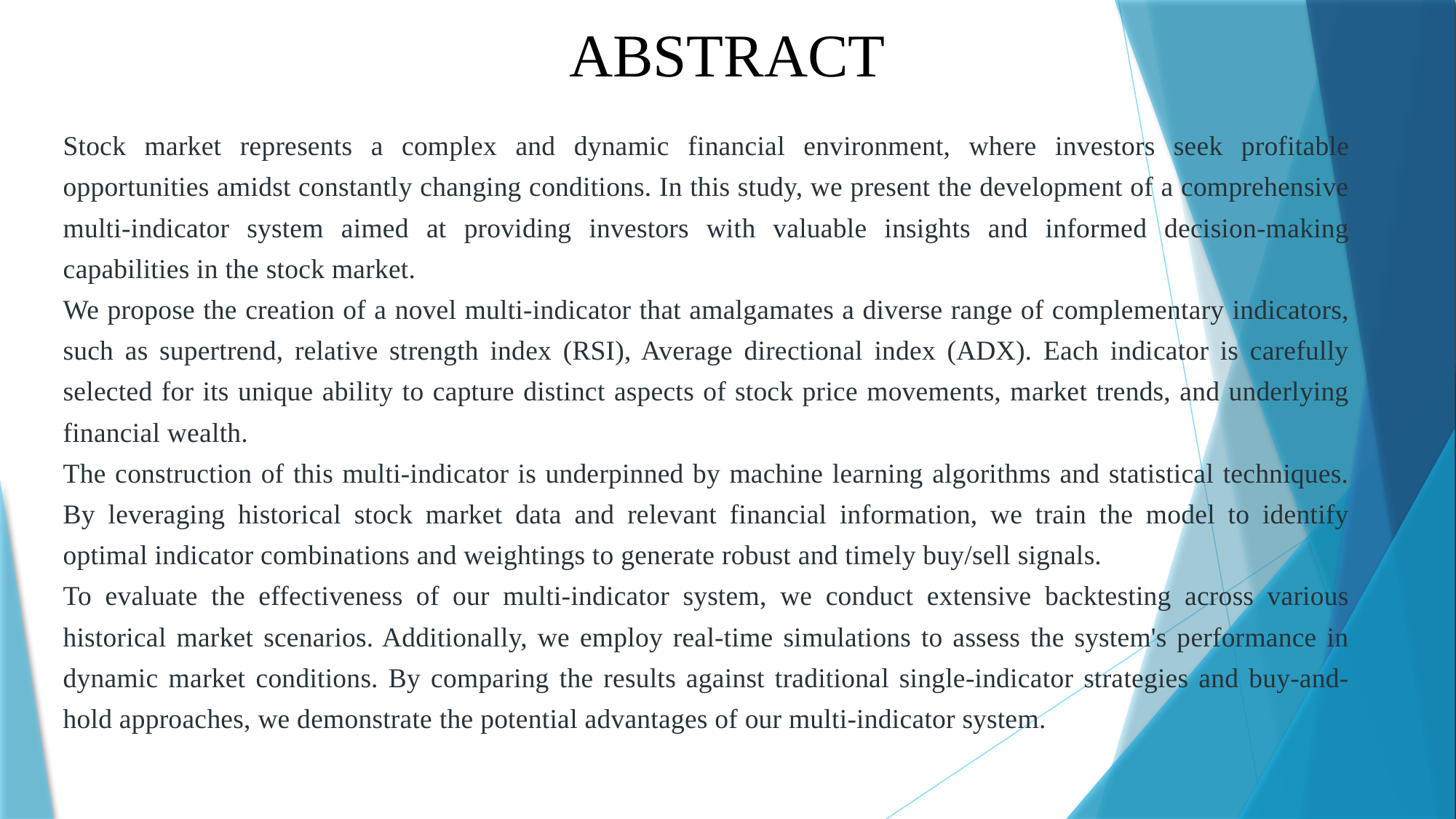

ABSTRACT
Stock market represents a complex and dynamic financial environment, where investors seek profitable opportunities amidst constantly changing conditions. In this study, we present the development of a comprehensive multi-indicator system aimed at providing investors with valuable insights and informed decision-making capabilities in the stock market.
We propose the creation of a novel multi-indicator that amalgamates a diverse range of complementary indicators, such as supertrend, relative strength index (RSI), Average directional index (ADX). Each indicator is carefully selected for its unique ability to capture distinct aspects of stock price movements, market trends, and underlying financial wealth.
The construction of this multi-indicator is underpinned by machine learning algorithms and statistical techniques. By leveraging historical stock market data and relevant financial information, we train the model to identify optimal indicator combinations and weightings to generate robust and timely buy/sell signals.
To evaluate the effectiveness of our multi-indicator system, we conduct extensive backtesting across various historical market scenarios. Additionally, we employ real-time simulations to assess the system's performance in dynamic market conditions. By comparing the results against traditional single-indicator strategies and buy-and-hold approaches, we demonstrate the potential advantages of our multi-indicator system.